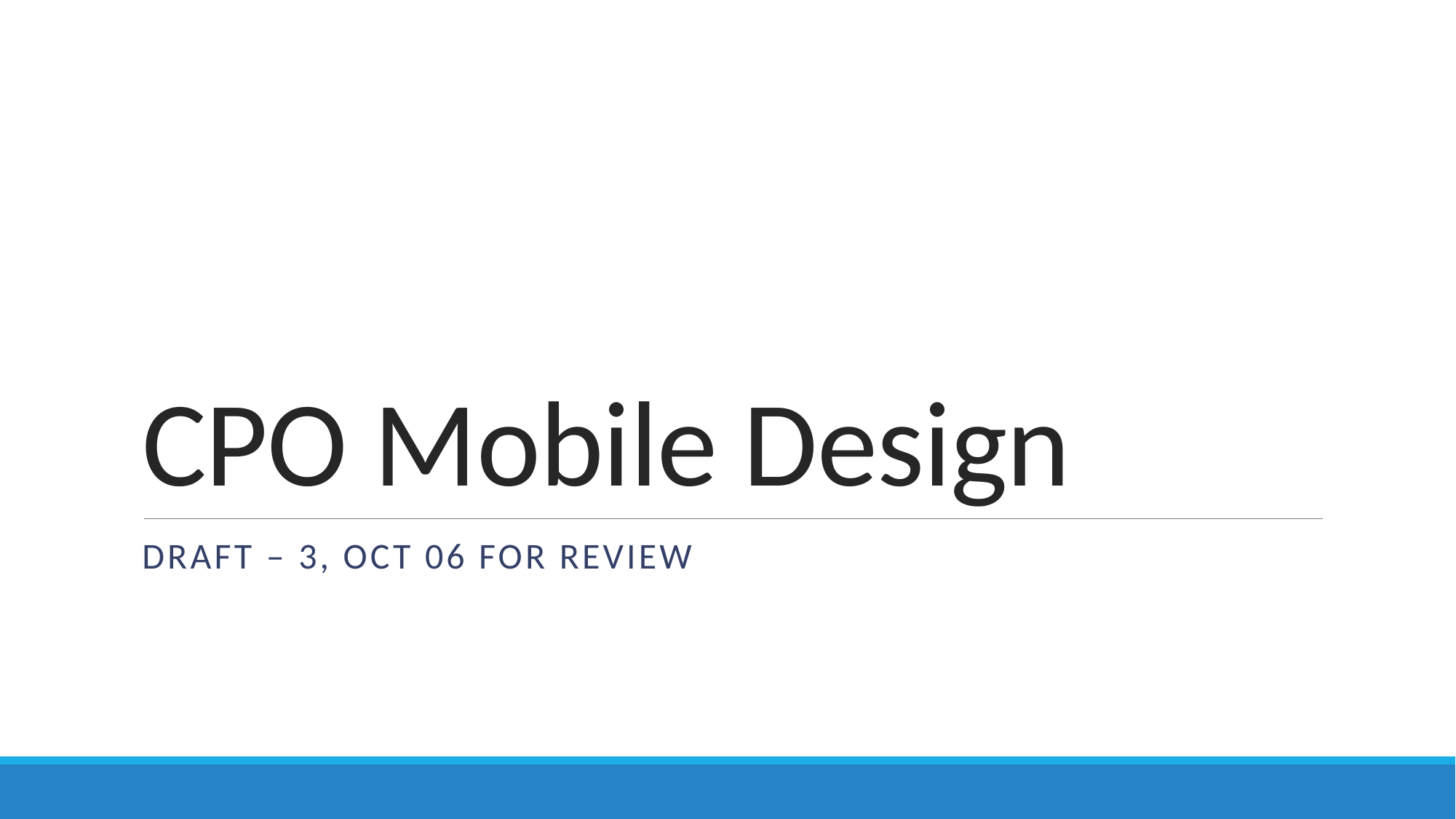

# CPO Mobile Design
Draft – 3, OCT 06 for review